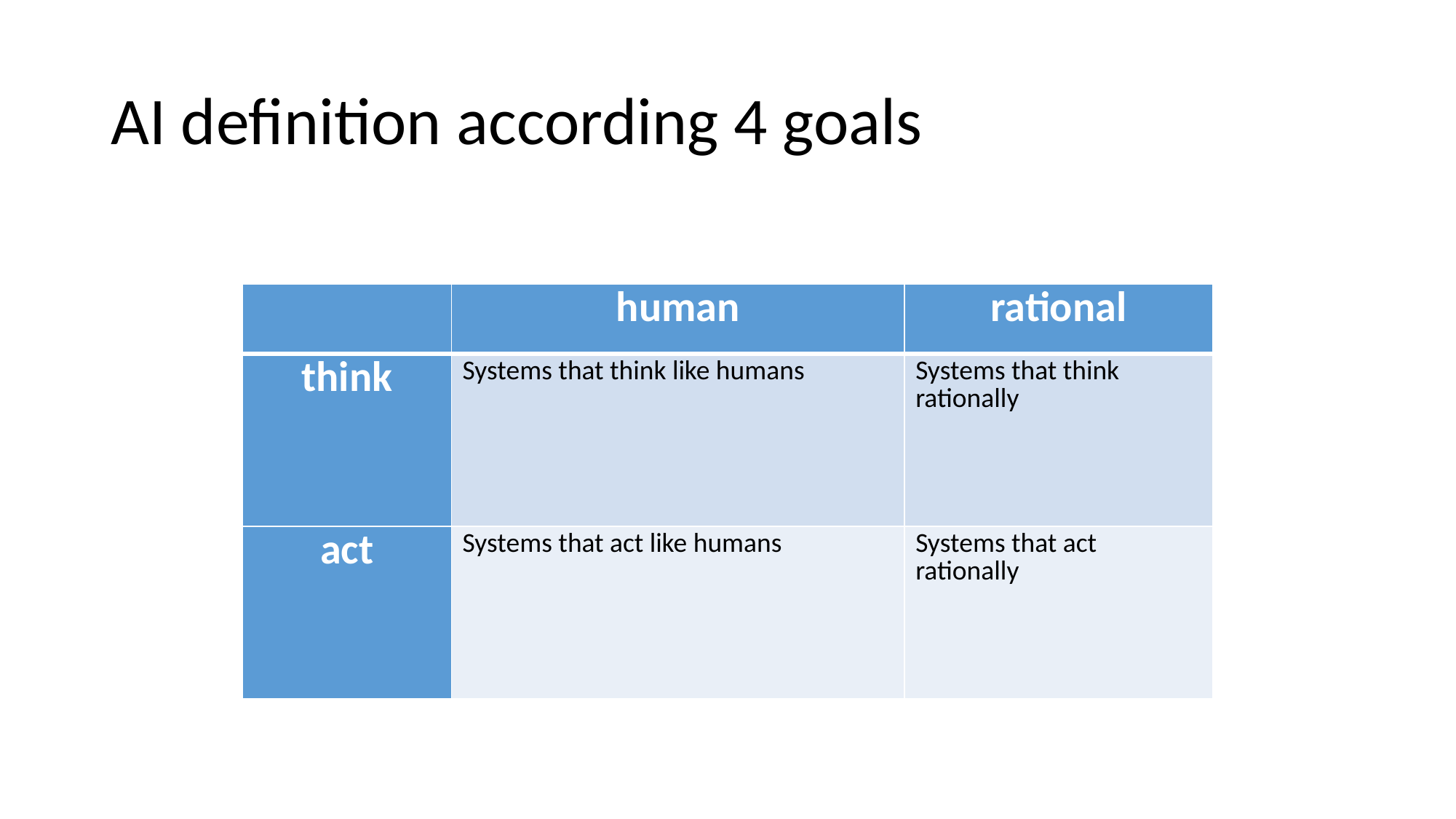

# AI definition according 4 goals
|  | human | rational |
| --- | --- | --- |
| think | Systems that think like humans | Systems that think rationally |
| act | Systems that act like humans | Systems that act rationally |